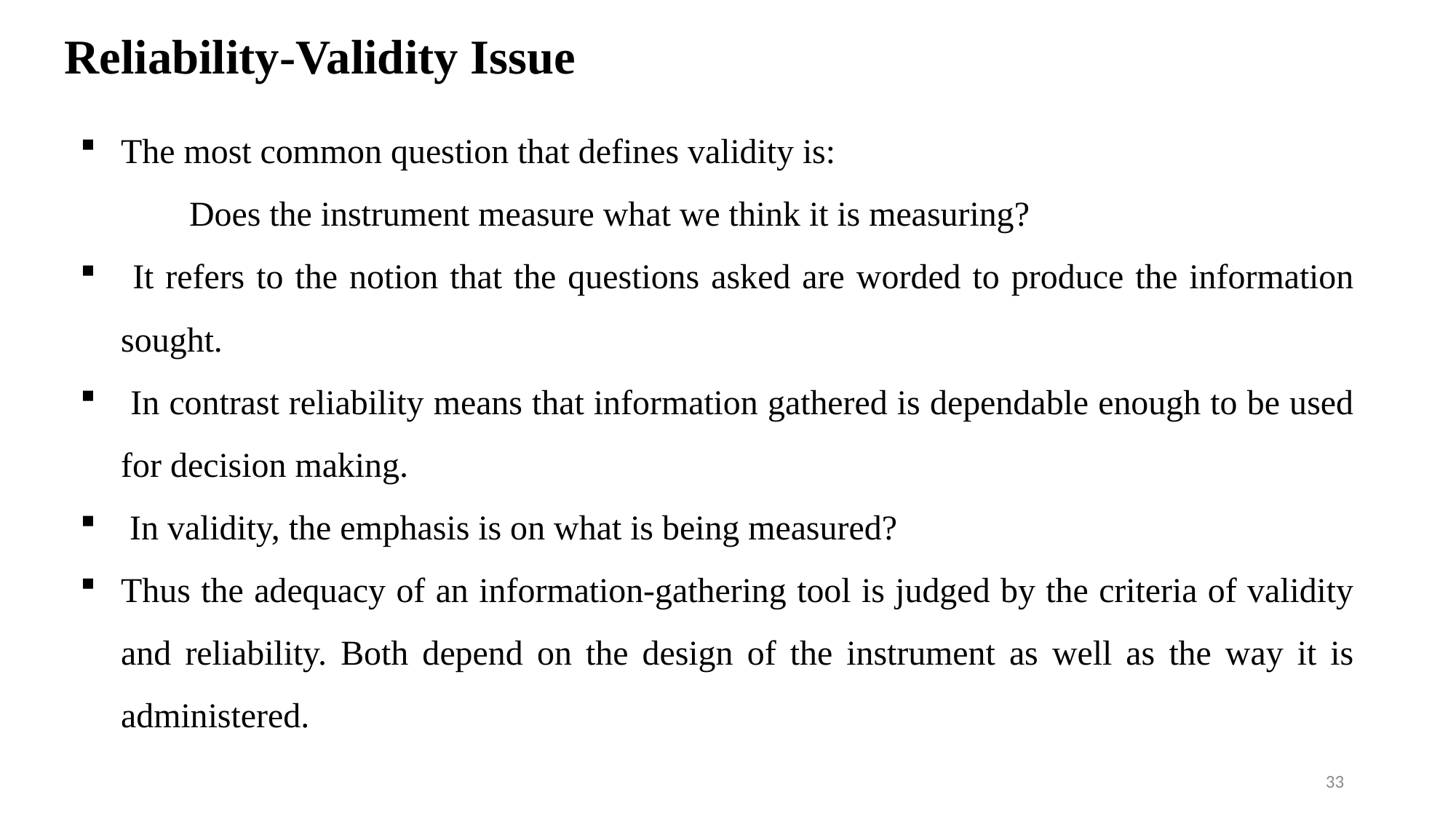

# Reliability-Validity Issue
The most common question that defines validity is:
	Does the instrument measure what we think it is measuring?
 It refers to the notion that the questions asked are worded to produce the information sought.
 In contrast reliability means that information gathered is dependable enough to be used for decision making.
 In validity, the emphasis is on what is being measured?
Thus the adequacy of an information-gathering tool is judged by the criteria of validity and reliability. Both depend on the design of the instrument as well as the way it is administered.
33